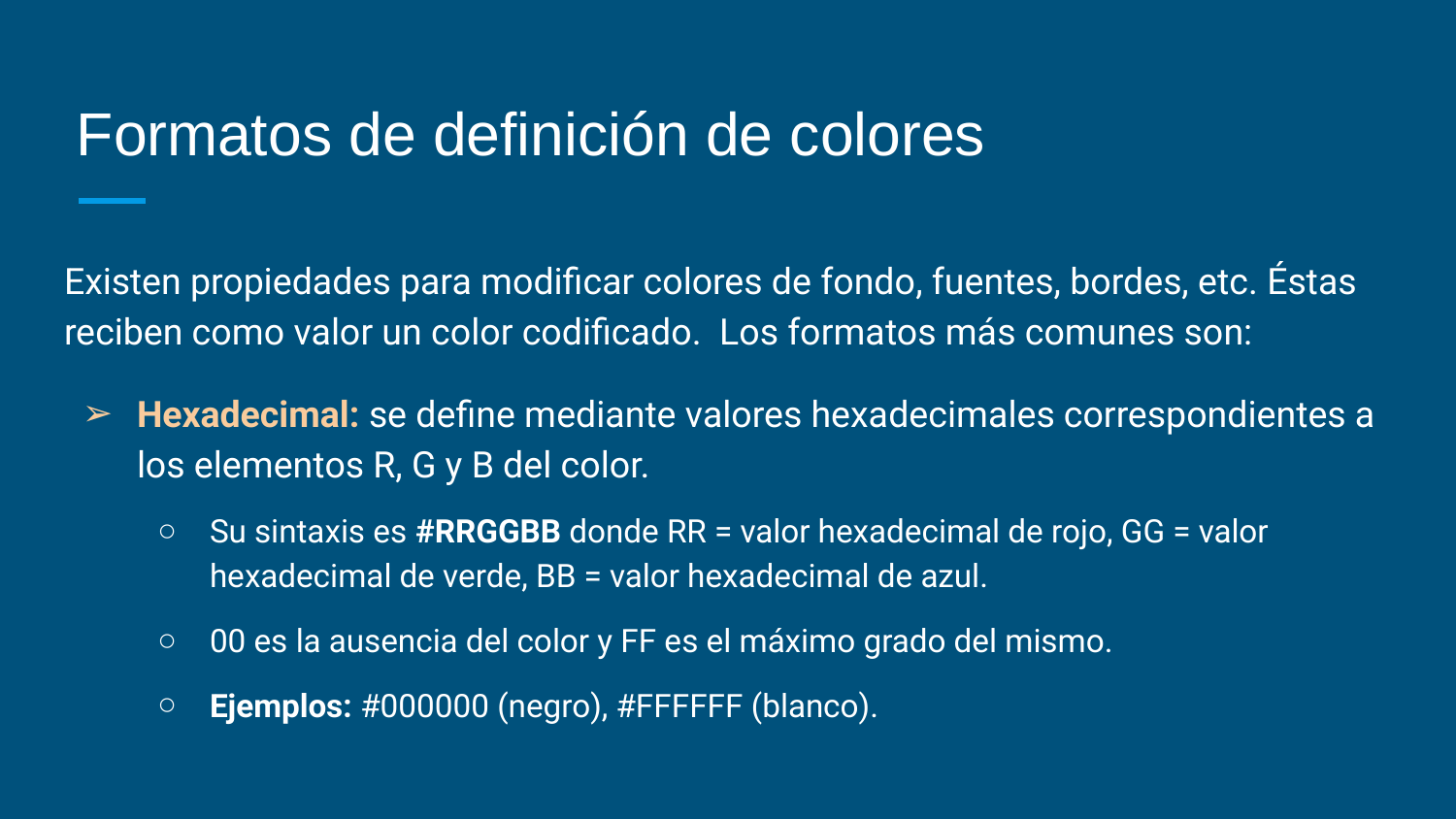

# Formatos de definición de colores
Existen propiedades para modificar colores de fondo, fuentes, bordes, etc. Éstas reciben como valor un color codificado.  Los formatos más comunes son:
Hexadecimal: se define mediante valores hexadecimales correspondientes a los elementos R, G y B del color.
Su sintaxis es #RRGGBB donde RR = valor hexadecimal de rojo, GG = valor hexadecimal de verde, BB = valor hexadecimal de azul.
00 es la ausencia del color y FF es el máximo grado del mismo.
Ejemplos: #000000 (negro), #FFFFFF (blanco).